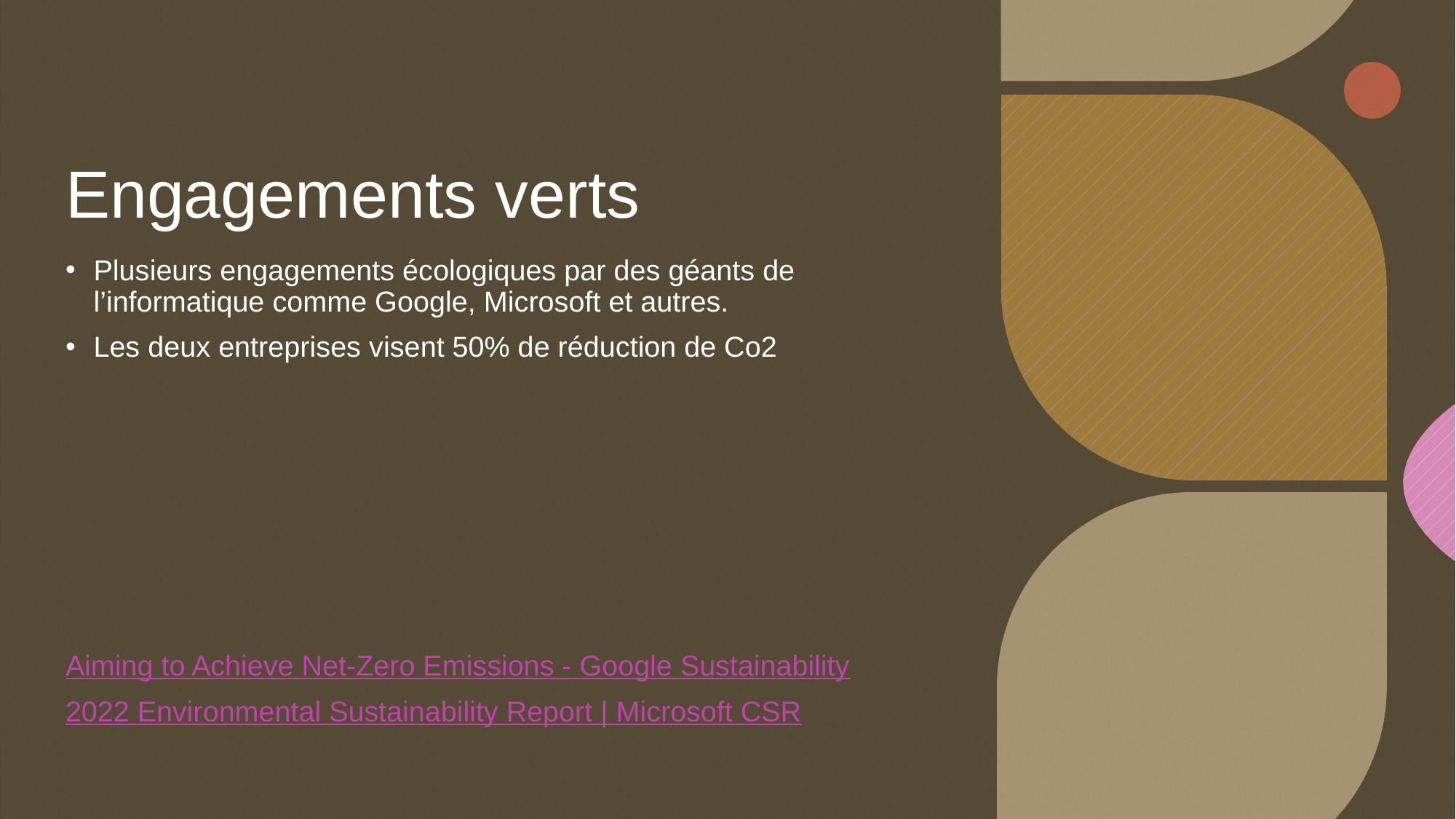

# Engagements verts
Plusieurs engagements écologiques par des géants de l’informatique comme Google, Microsoft et autres.
Les deux entreprises visent 50% de réduction de Co2

Aiming to Achieve Net-Zero Emissions - Google Sustainability
2022 Environmental Sustainability Report | Microsoft CSR